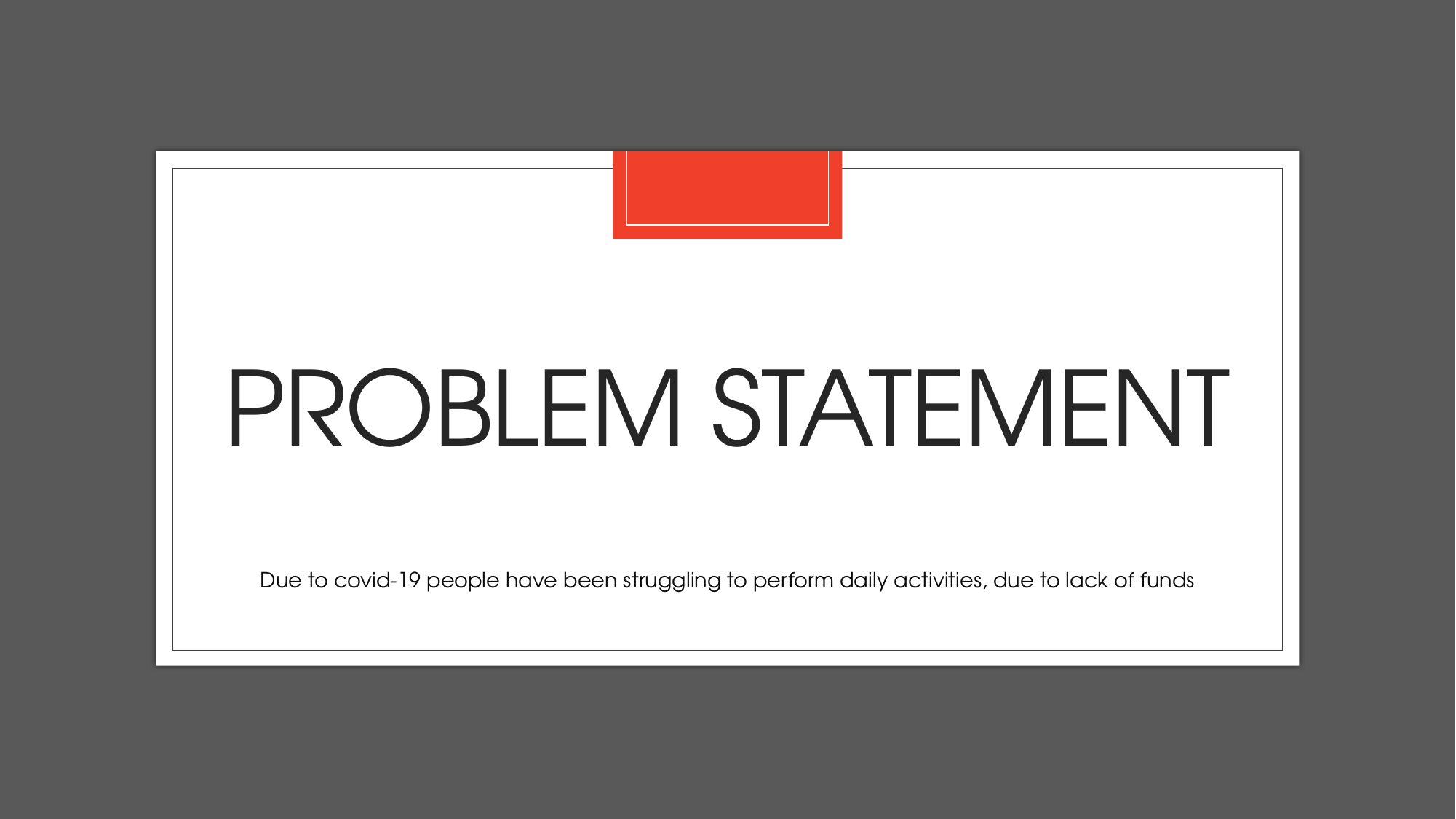

# Problem statement
Due to covid-19 people have been struggling to perform daily activities, due to lack of funds